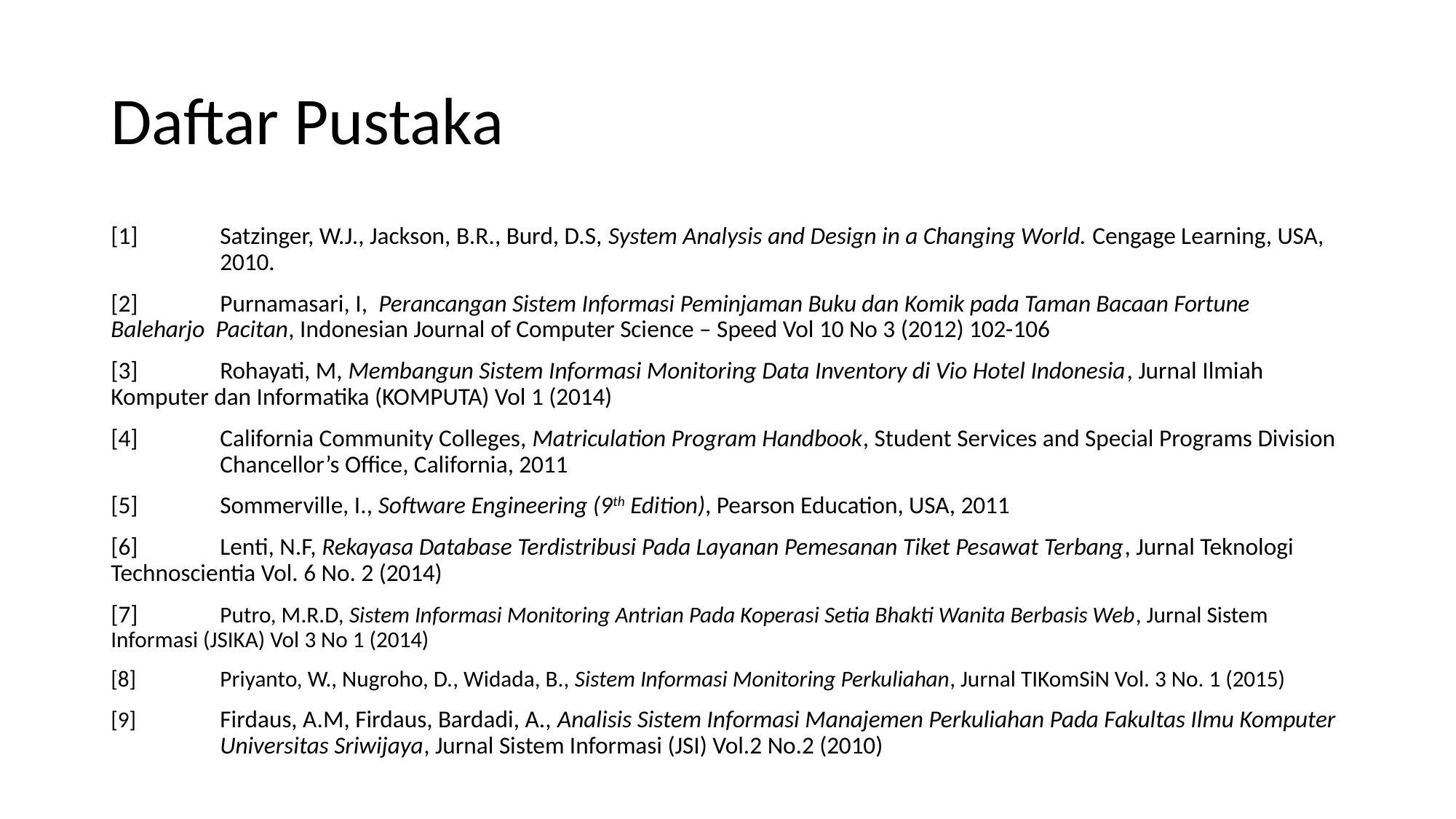

# Daftar Pustaka
[1] 	Satzinger, W.J., Jackson, B.R., Burd, D.S, System Analysis and Design in a Changing World. Cengage Learning, USA,  	2010.
[2] 	Purnamasari, I,  Perancangan Sistem Informasi Peminjaman Buku dan Komik pada Taman Bacaan Fortune 	Baleharjo  Pacitan, Indonesian Journal of Computer Science – Speed Vol 10 No 3 (2012) 102-106
[3] 	Rohayati, M, Membangun Sistem Informasi Monitoring Data Inventory di Vio Hotel Indonesia, Jurnal Ilmiah 	Komputer dan Informatika (KOMPUTA) Vol 1 (2014)
[4]	California Community Colleges, Matriculation Program Handbook, Student Services and Special Programs Division 	Chancellor’s Office, California, 2011
[5]	Sommerville, I., Software Engineering (9th Edition), Pearson Education, USA, 2011
[6]	Lenti, N.F, Rekayasa Database Terdistribusi Pada Layanan Pemesanan Tiket Pesawat Terbang, Jurnal Teknologi 	Technoscientia Vol. 6 No. 2 (2014)
[7]	Putro, M.R.D, Sistem Informasi Monitoring Antrian Pada Koperasi Setia Bhakti Wanita Berbasis Web, Jurnal Sistem 	Informasi (JSIKA) Vol 3 No 1 (2014)
[8]	Priyanto, W., Nugroho, D., Widada, B., Sistem Informasi Monitoring Perkuliahan, Jurnal TIKomSiN Vol. 3 No. 1 (2015)
[9]	Firdaus, A.M, Firdaus, Bardadi, A., Analisis Sistem Informasi Manajemen Perkuliahan Pada Fakultas Ilmu Komputer 	Universitas Sriwijaya, Jurnal Sistem Informasi (JSI) Vol.2 No.2 (2010)